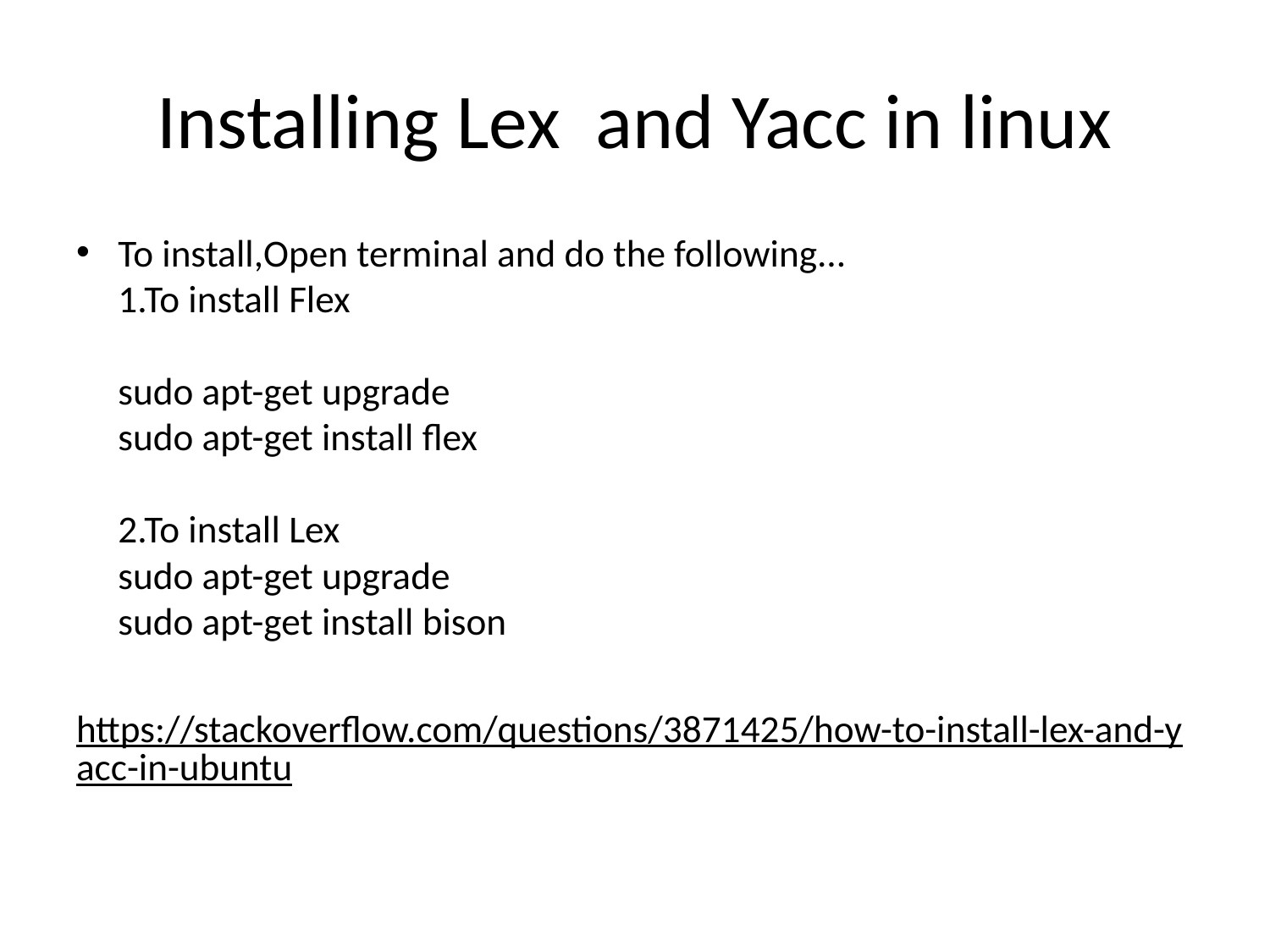

# Installing Lex  and Yacc in linux
To install,Open terminal and do the following... 
1.To install Flex
sudo apt-get upgrade
sudo apt-get install flex
2.To install Lex
sudo apt-get upgrade
sudo apt-get install bison

https://stackoverflow.com/questions/3871425/how-to-install-lex-and-yacc-in-ubuntu